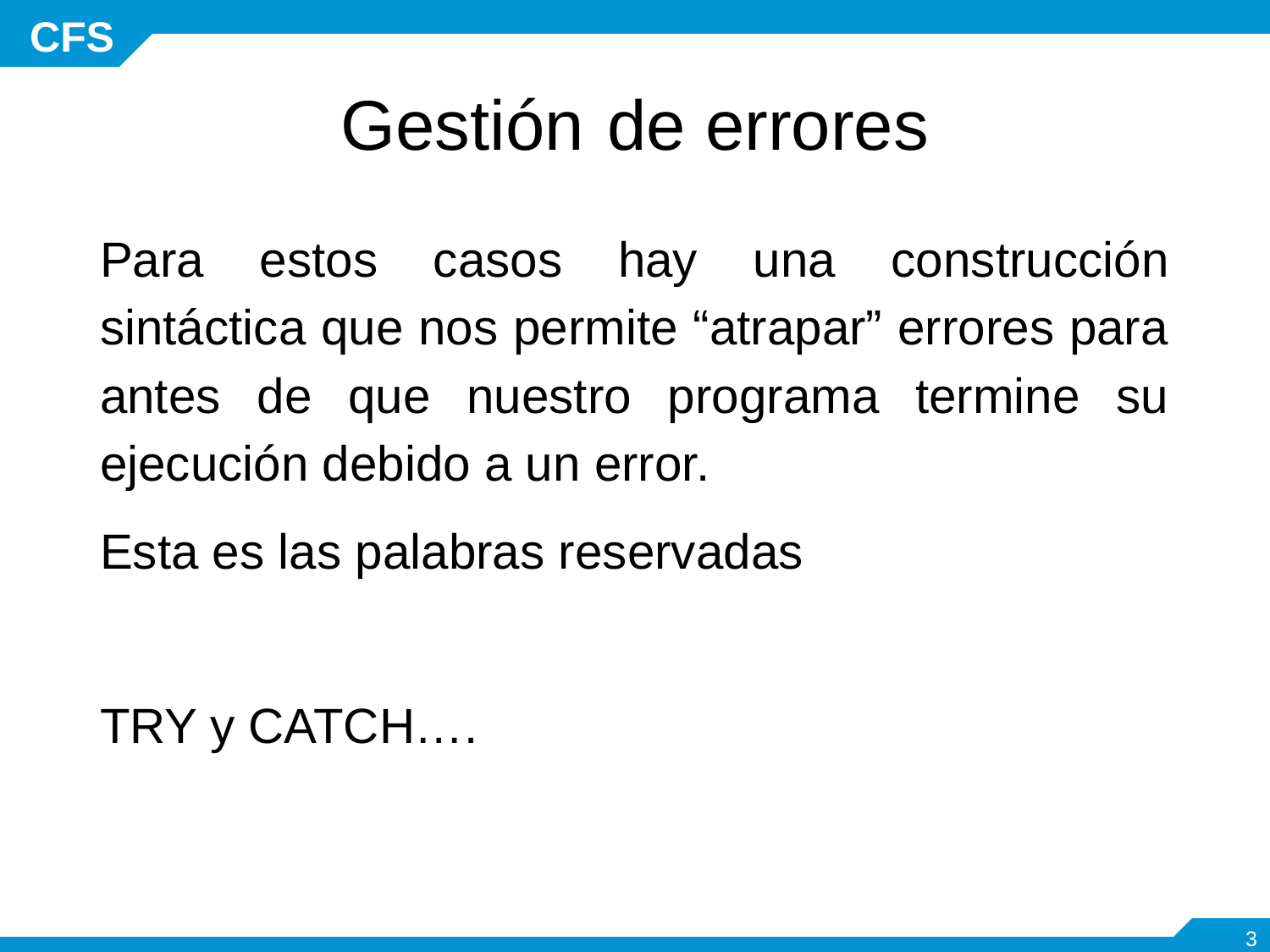

# Gestión de errores
Para estos casos hay una construcción sintáctica que nos permite “atrapar” errores para antes de que nuestro programa termine su ejecución debido a un error.
Esta es las palabras reservadas

TRY y CATCH….
3